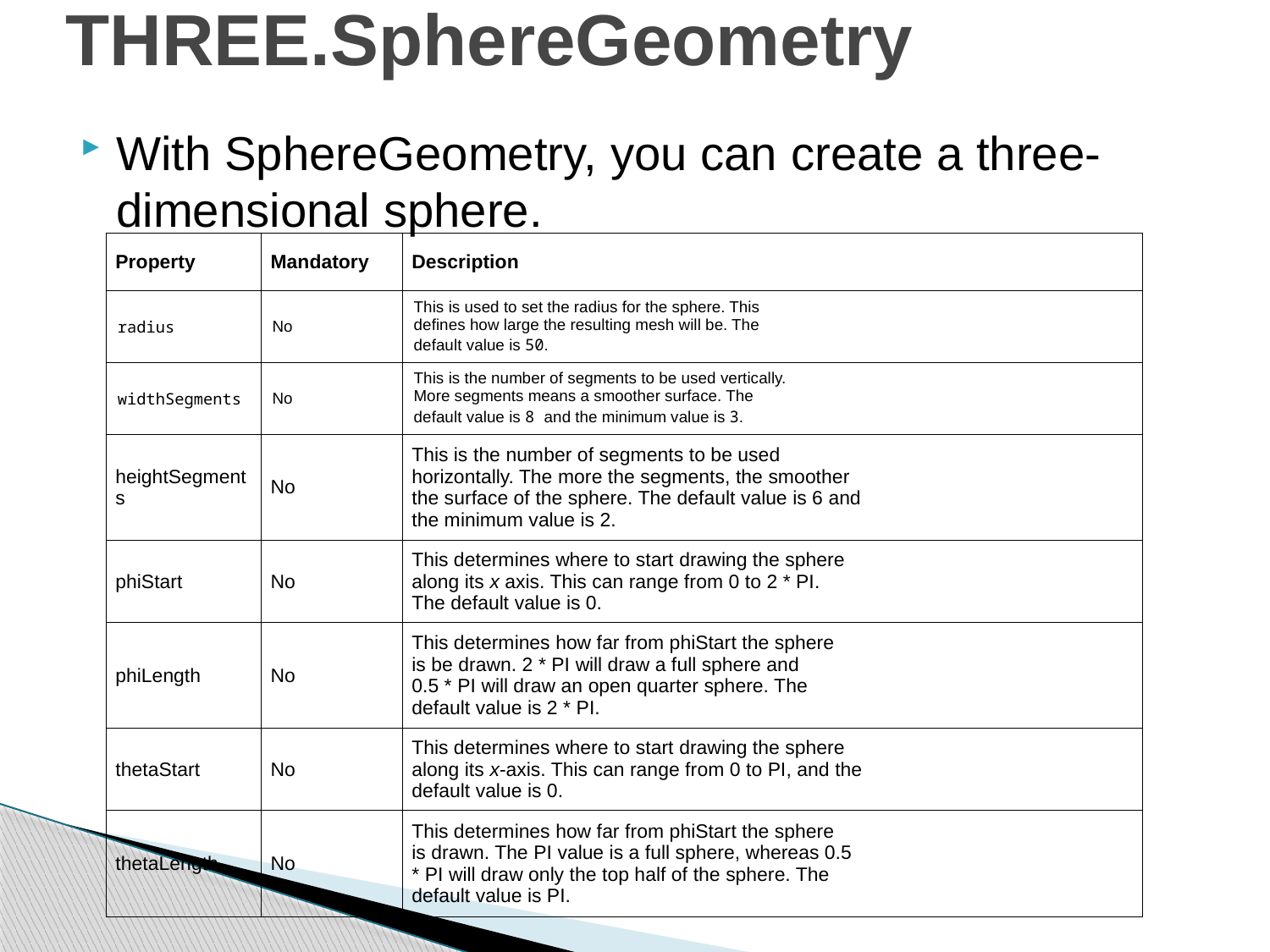

# THREE.SphereGeometry
With SphereGeometry, you can create a three-dimensional sphere.

| Property | Mandatory | Description |
| --- | --- | --- |
| radius | No | This is used to set the radius for the sphere. This defines how large the resulting mesh will be. The default value is 50. |
| widthSegments | No | This is the number of segments to be used vertically. More segments means a smoother surface. The default value is 8 and the minimum value is 3. |
| heightSegments | No | This is the number of segments to be used horizontally. The more the segments, the smoother the surface of the sphere. The default value is 6 and the minimum value is 2. |
| phiStart | No | This determines where to start drawing the sphere along its x axis. This can range from 0 to 2 \* PI. The default value is 0. |
| phiLength | No | This determines how far from phiStart the sphere is be drawn. 2 \* PI will draw a full sphere and 0.5 \* PI will draw an open quarter sphere. The default value is 2 \* PI. |
| thetaStart | No | This determines where to start drawing the sphere along its x-axis. This can range from 0 to PI, and the default value is 0. |
| thetaLength | No | This determines how far from phiStart the sphere is drawn. The PI value is a full sphere, whereas 0.5 \* PI will draw only the top half of the sphere. The default value is PI. |